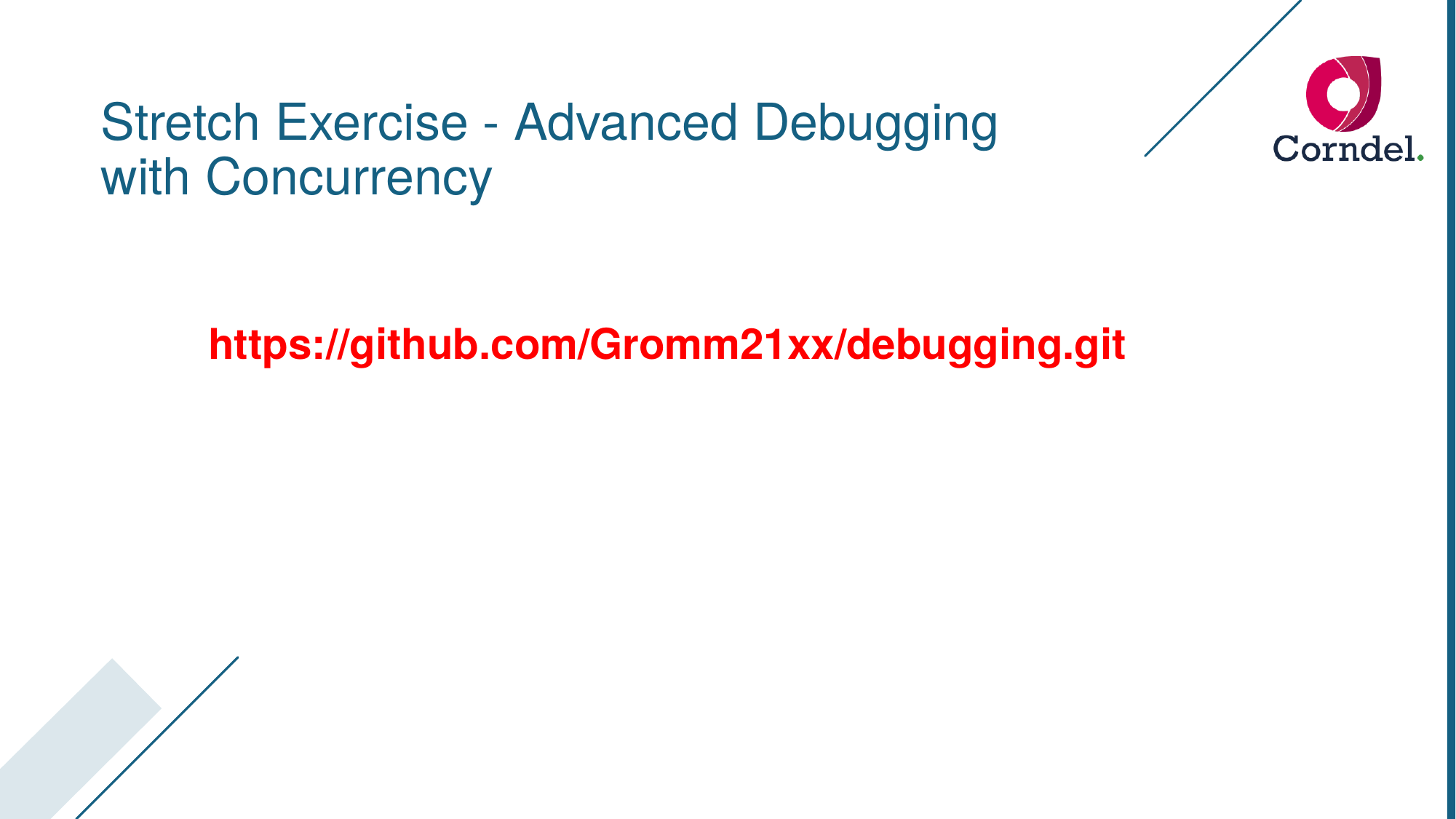

Stretch Exercise - Advanced Debugging with Concurrency
https://github.com/Gromm21xx/debugging.git